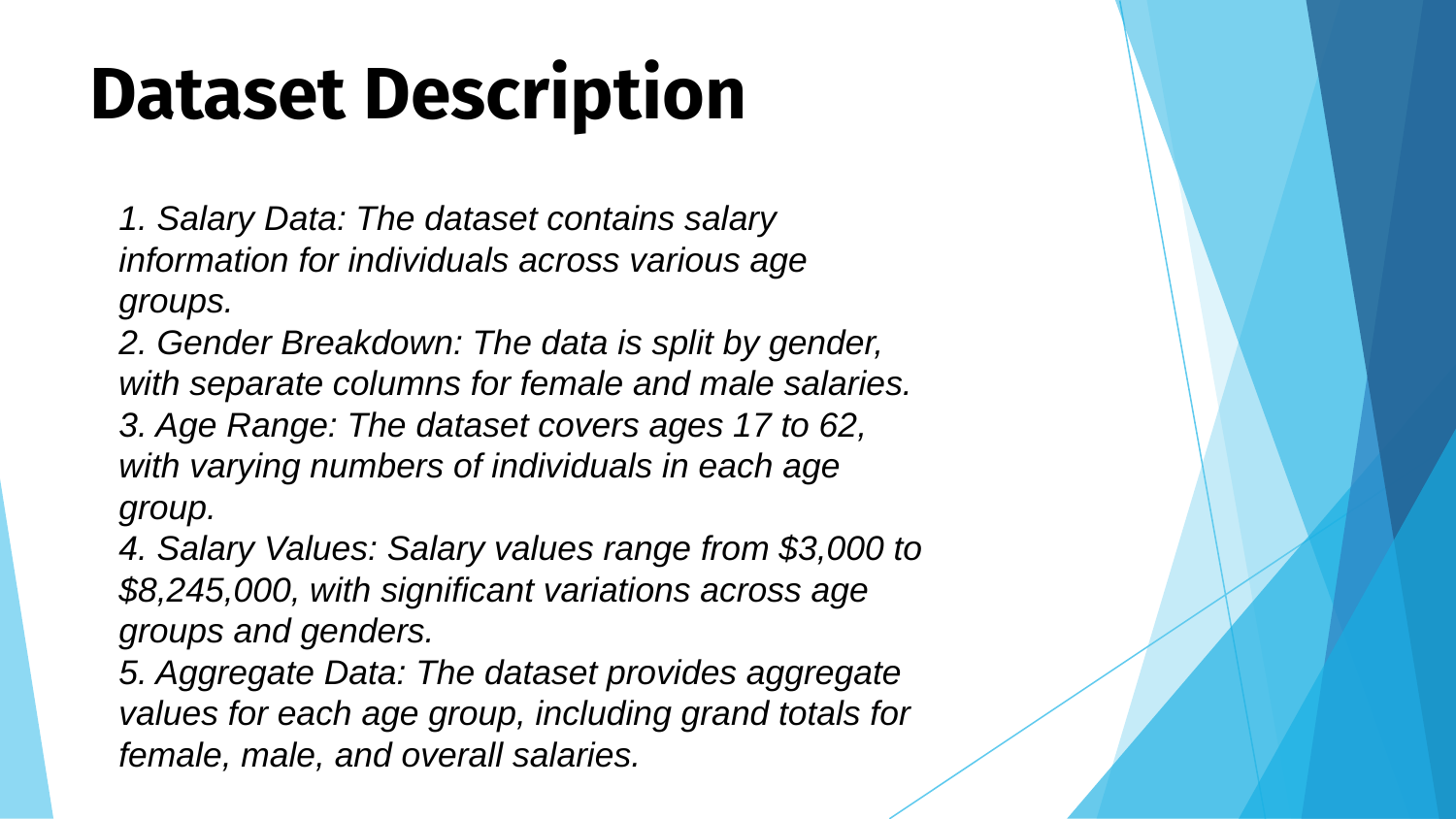

# Dataset Description
1. Salary Data: The dataset contains salary information for individuals across various age groups.
2. Gender Breakdown: The data is split by gender, with separate columns for female and male salaries.
3. Age Range: The dataset covers ages 17 to 62, with varying numbers of individuals in each age group.
4. Salary Values: Salary values range from $3,000 to $8,245,000, with significant variations across age groups and genders.
5. Aggregate Data: The dataset provides aggregate values for each age group, including grand totals for female, male, and overall salaries.